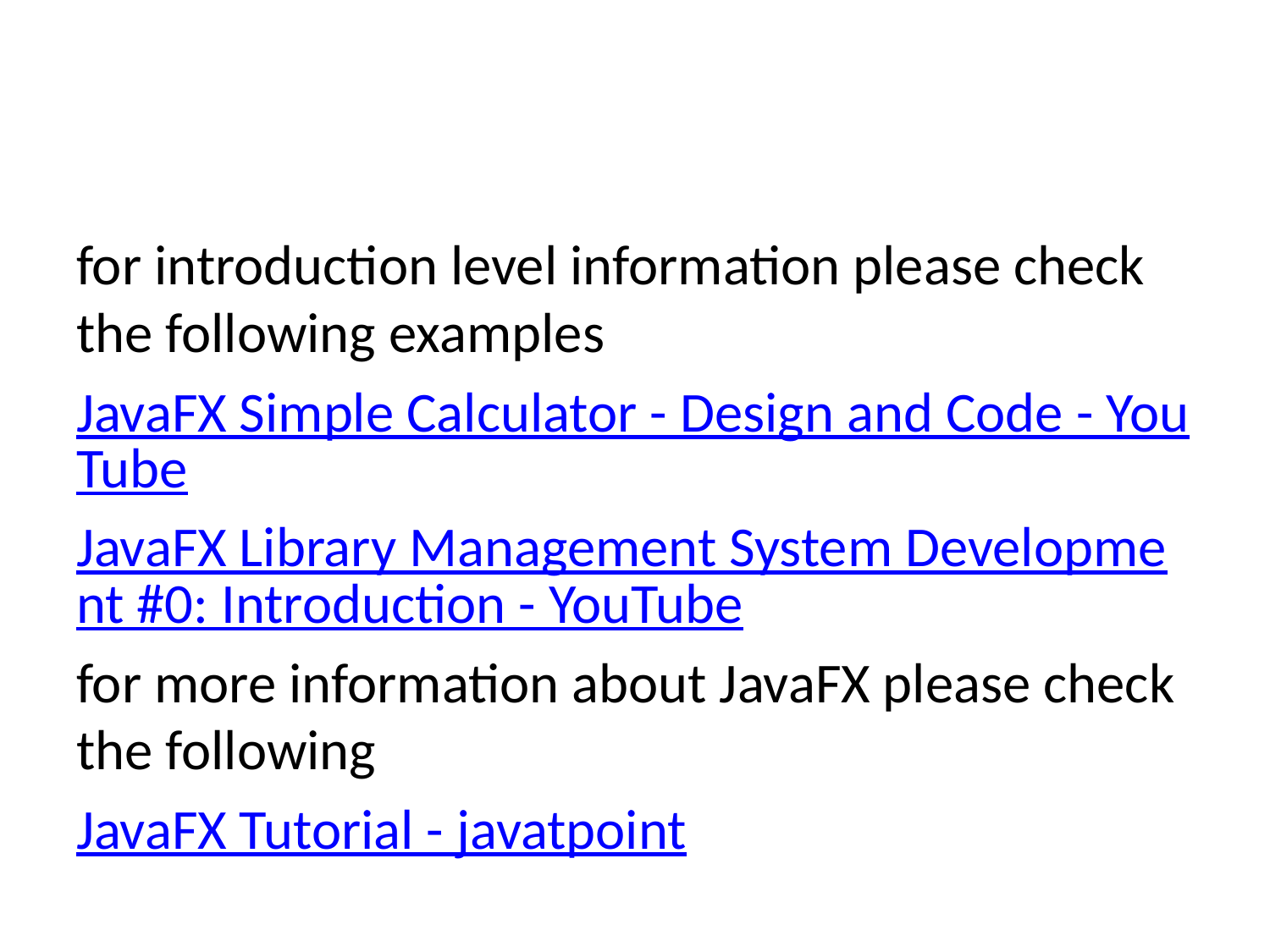

for introduction level information please check the following examples
JavaFX Simple Calculator - Design and Code - YouTube
JavaFX Library Management System Development #0: Introduction - YouTube
for more information about JavaFX please check the following
JavaFX Tutorial - javatpoint